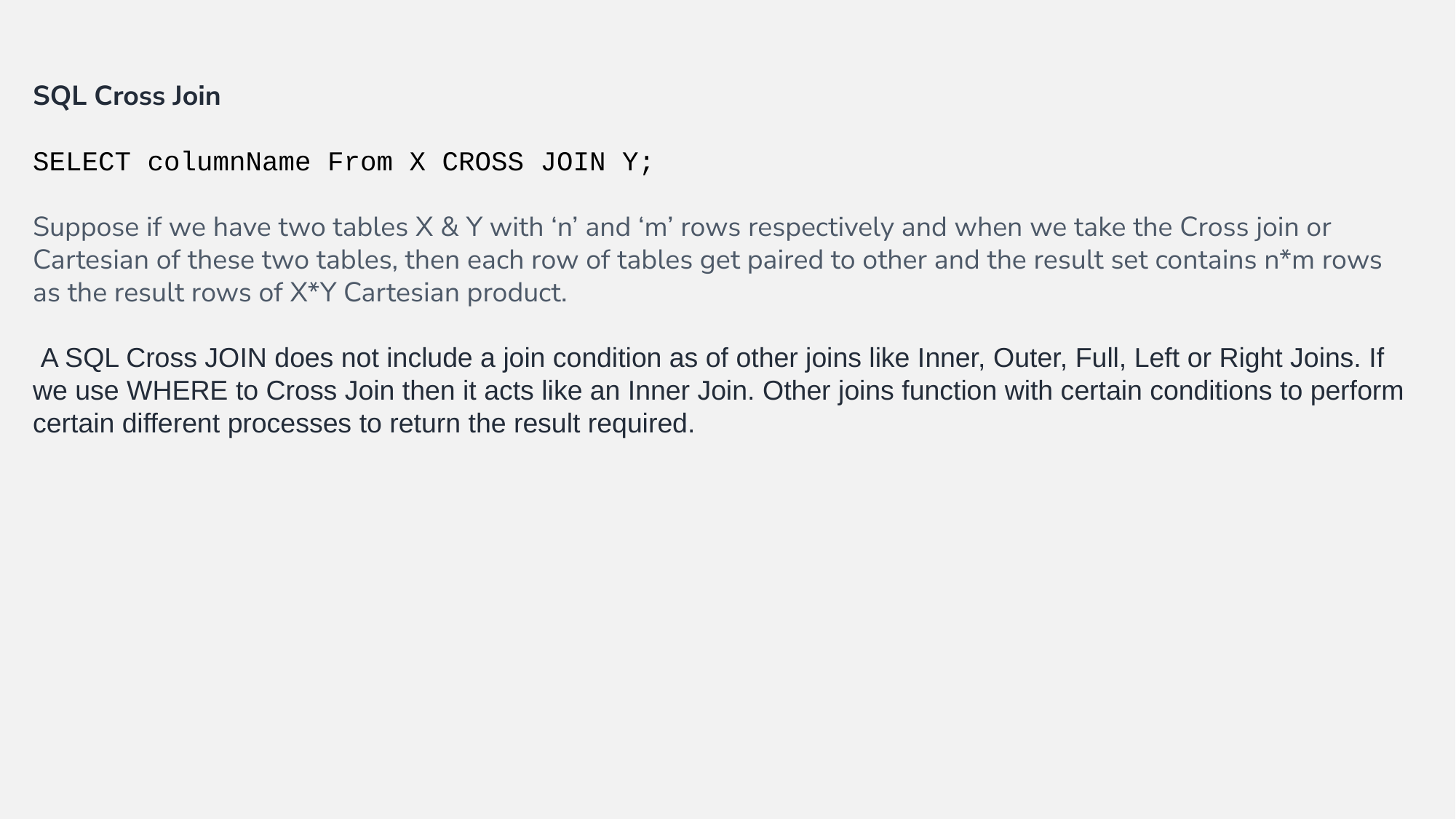

SQL Cross Join

SELECT columnName From X CROSS JOIN Y;

Suppose if we have two tables X & Y with ‘n’ and ‘m’ rows respectively and when we take the Cross join or Cartesian of these two tables, then each row of tables get paired to other and the result set contains n*m rows as the result rows of X*Y Cartesian product.

 A SQL Cross JOIN does not include a join condition as of other joins like Inner, Outer, Full, Left or Right Joins. If we use WHERE to Cross Join then it acts like an Inner Join. Other joins function with certain conditions to perform certain different processes to return the result required.